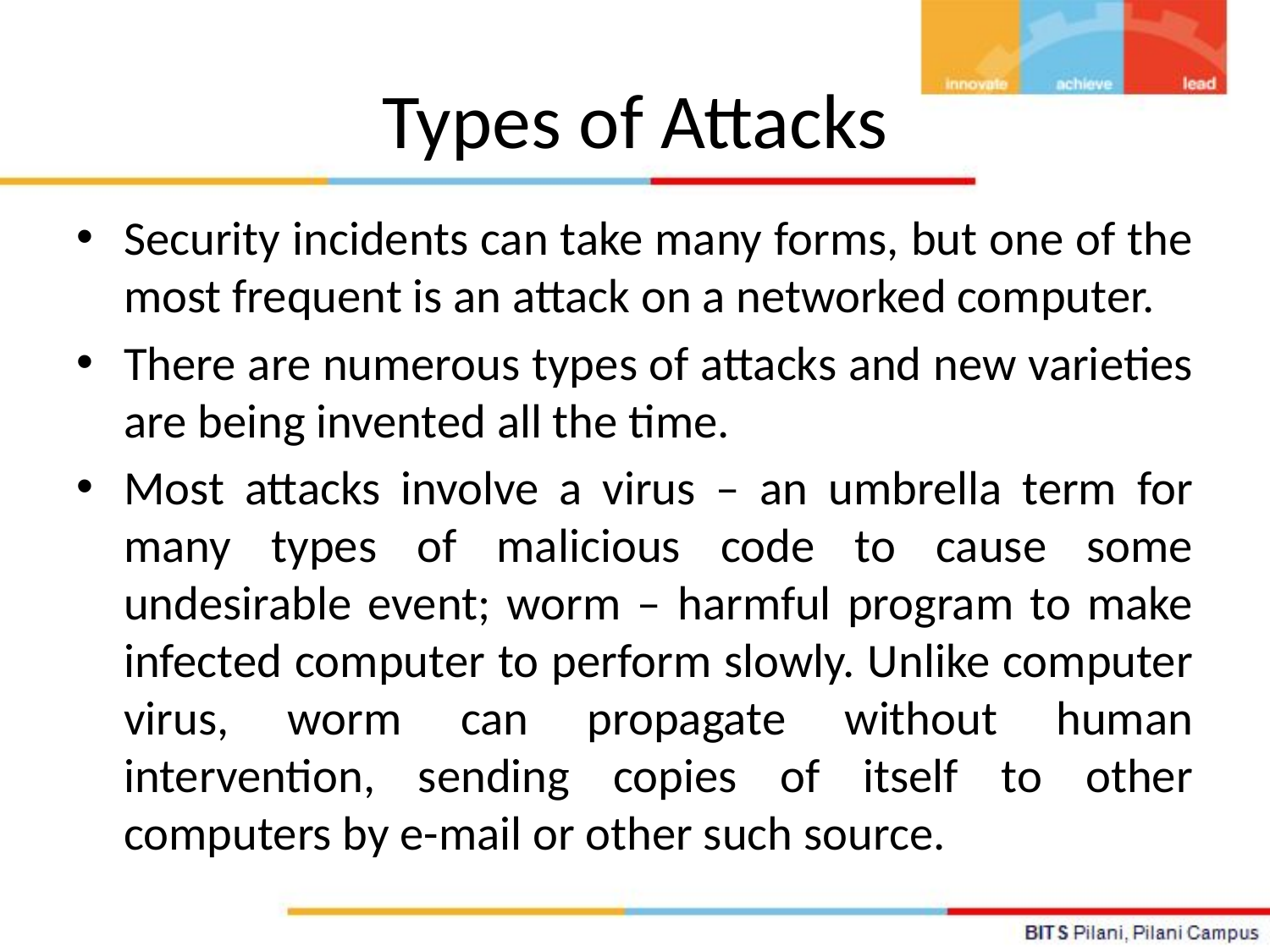

# Types of Attacks
Security incidents can take many forms, but one of the most frequent is an attack on a networked computer.
There are numerous types of attacks and new varieties are being invented all the time.
Most attacks involve a virus – an umbrella term for many types of malicious code to cause some undesirable event; worm – harmful program to make infected computer to perform slowly. Unlike computer virus, worm can propagate without human intervention, sending copies of itself to other computers by e-mail or other such source.